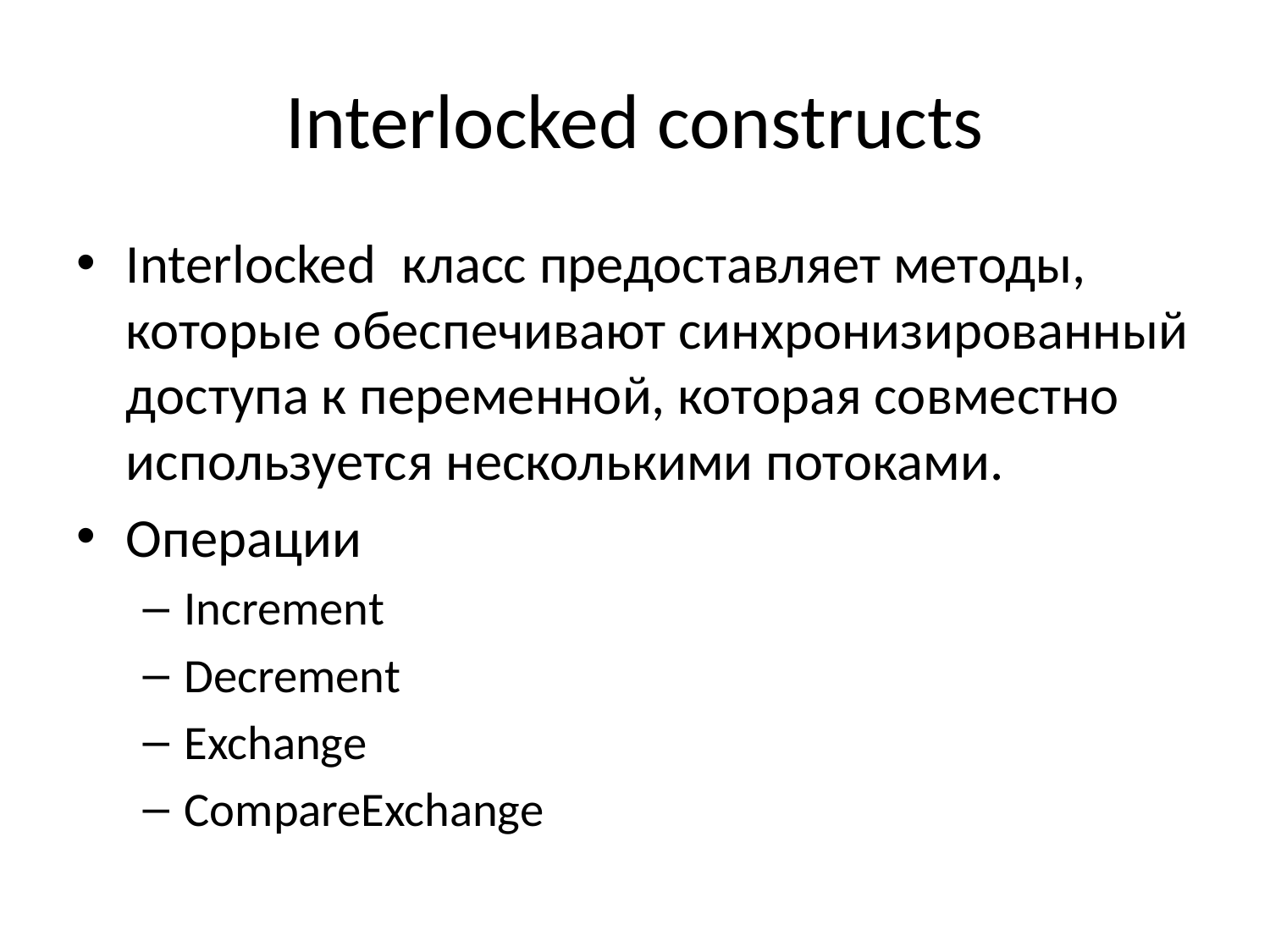

# Interlocked constructs
Interlocked  класс предоставляет методы, которые обеспечивают синхронизированный доступа к переменной, которая совместно используется несколькими потоками.
Операции
Increment
Decrement
Exchange
CompareExchange